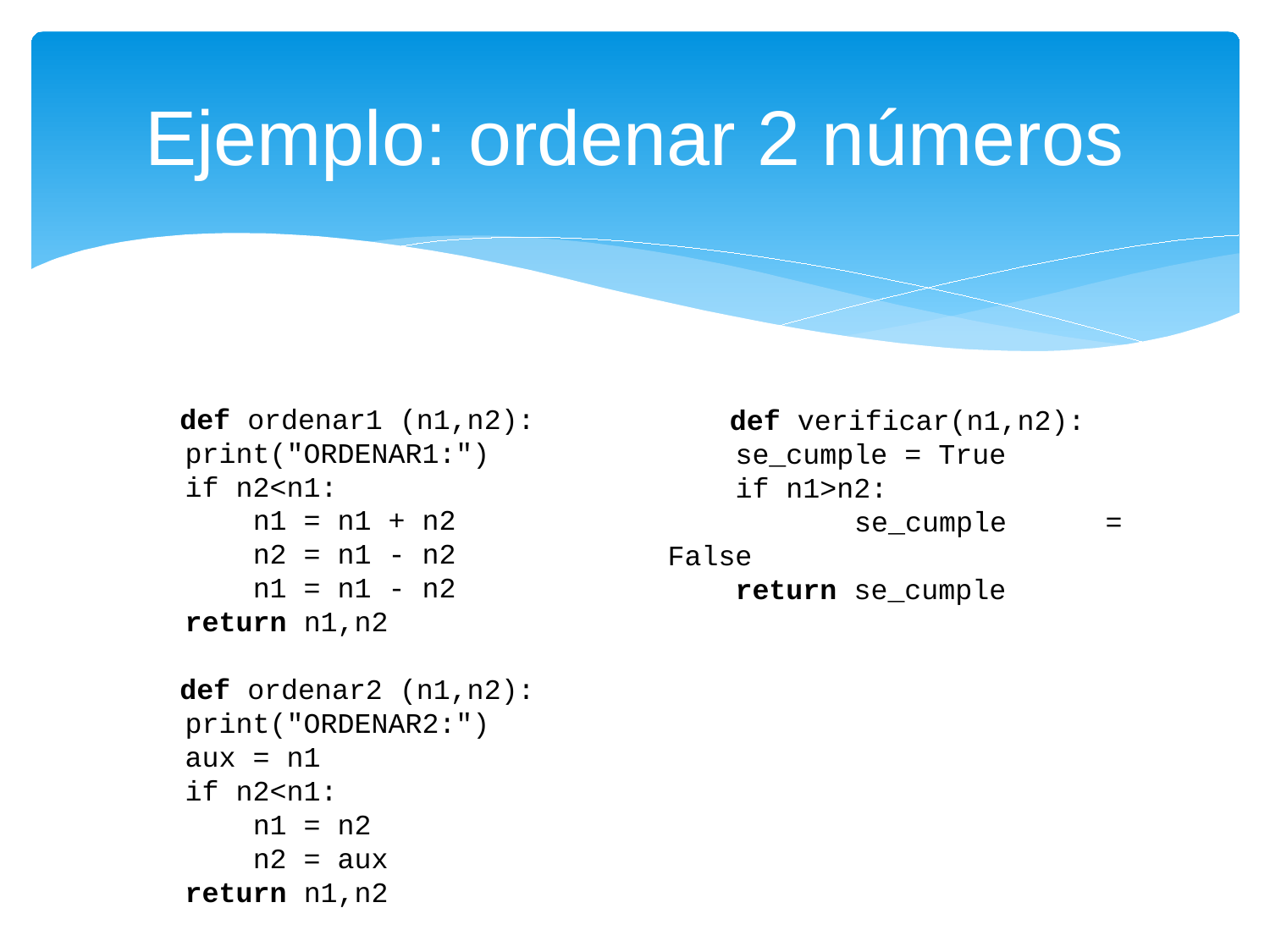

# Ejemplo: ordenar 2 números

	def ordenar1 (n1,n2):
    print("ORDENAR1:")
    if n2<n1:
        n1 = n1 + n2
        n2 = n1 - n2
        n1 = n1 - n2
    return n1,n2

	def ordenar2 (n1,n2):
    print("ORDENAR2:")
    aux = n1
    if n2<n1:
        n1 = n2
        n2 = aux
    return n1,n2
	def verificar(n1,n2):
    se_cumple = True
    if n1>n2:
			se_cumple = False
    return se_cumple